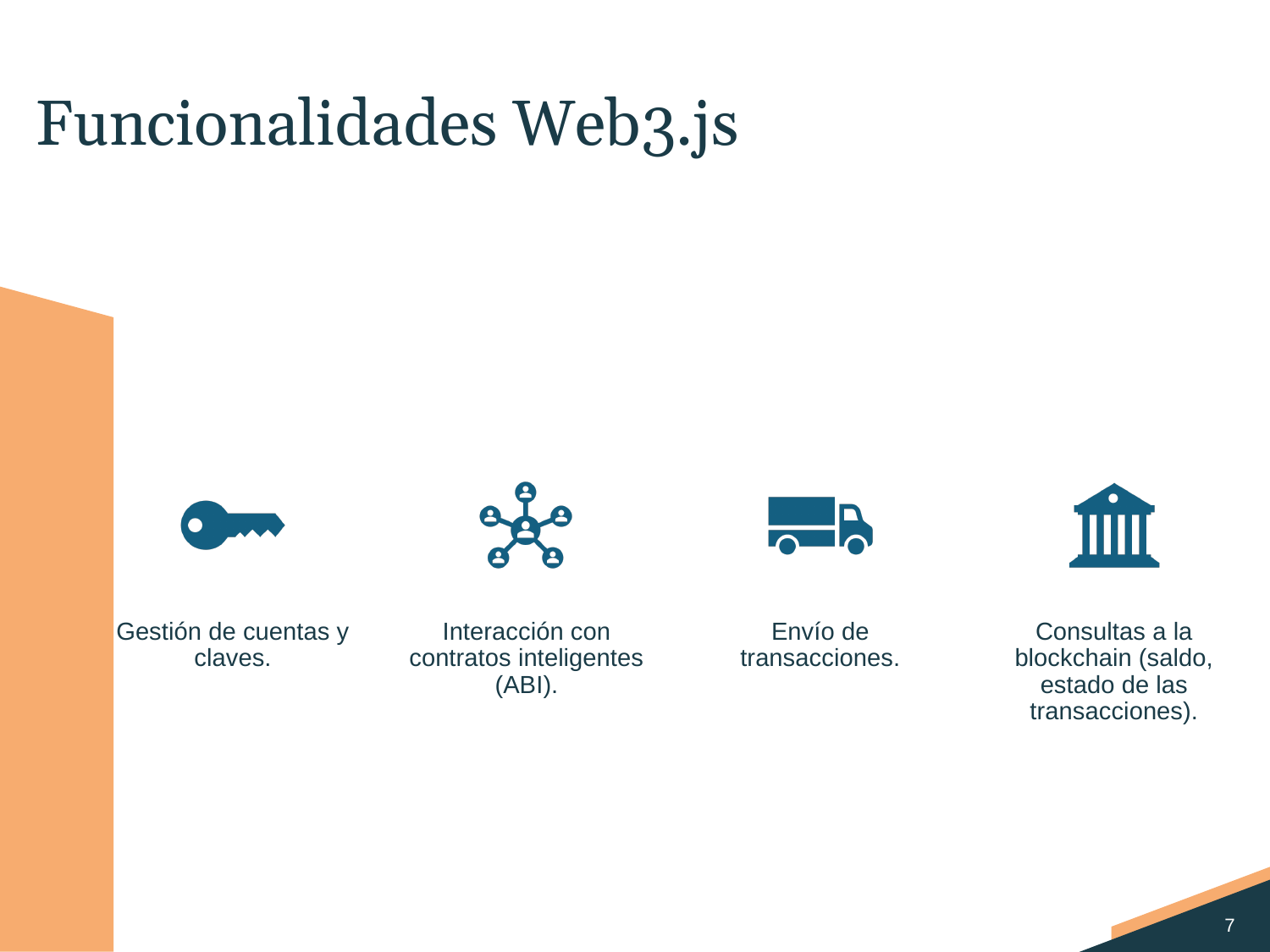

# Funcionalidades Web3.js

Gestión de cuentas y claves.
Interacción con contratos inteligentes (ABI).
Envío de transacciones.
Consultas a la blockchain (saldo, estado de las transacciones).